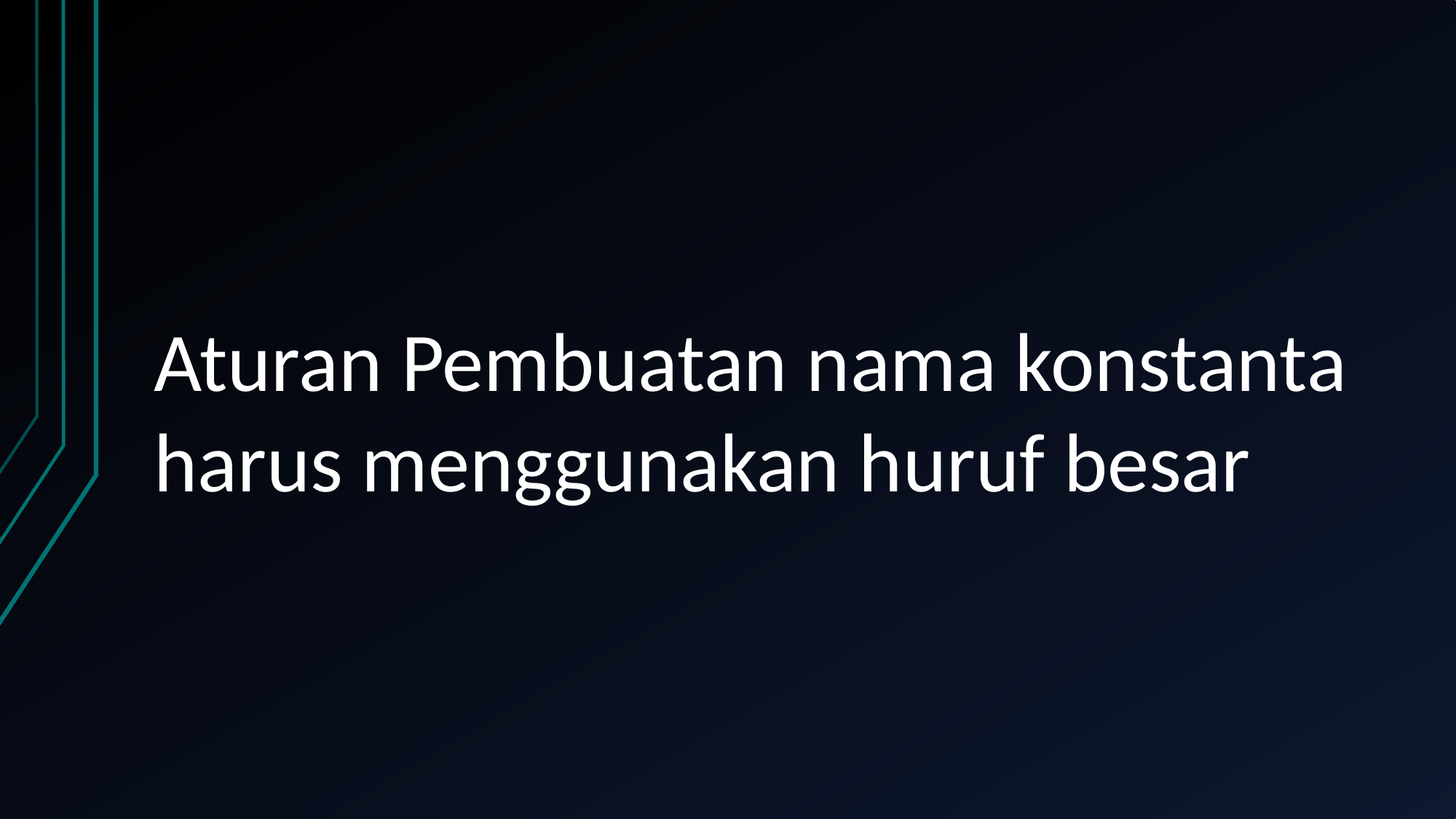

Aturan Pembuatan nama konstanta harus menggunakan huruf besar